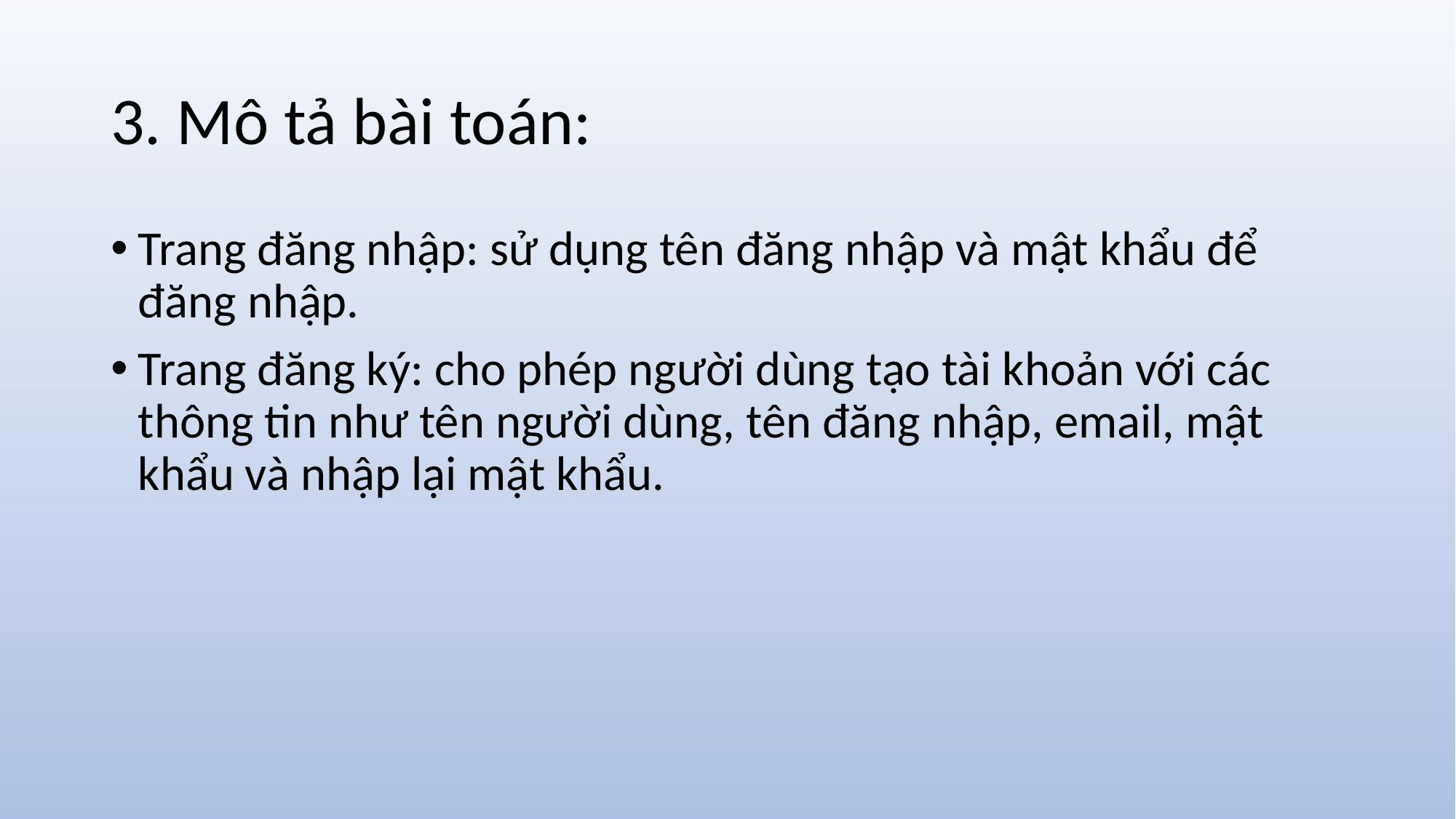

# 3. Mô tả bài toán:
Trang đăng nhập: sử dụng tên đăng nhập và mật khẩu để đăng nhập.
Trang đăng ký: cho phép người dùng tạo tài khoản với các thông tin như tên người dùng, tên đăng nhập, email, mật khẩu và nhập lại mật khẩu.